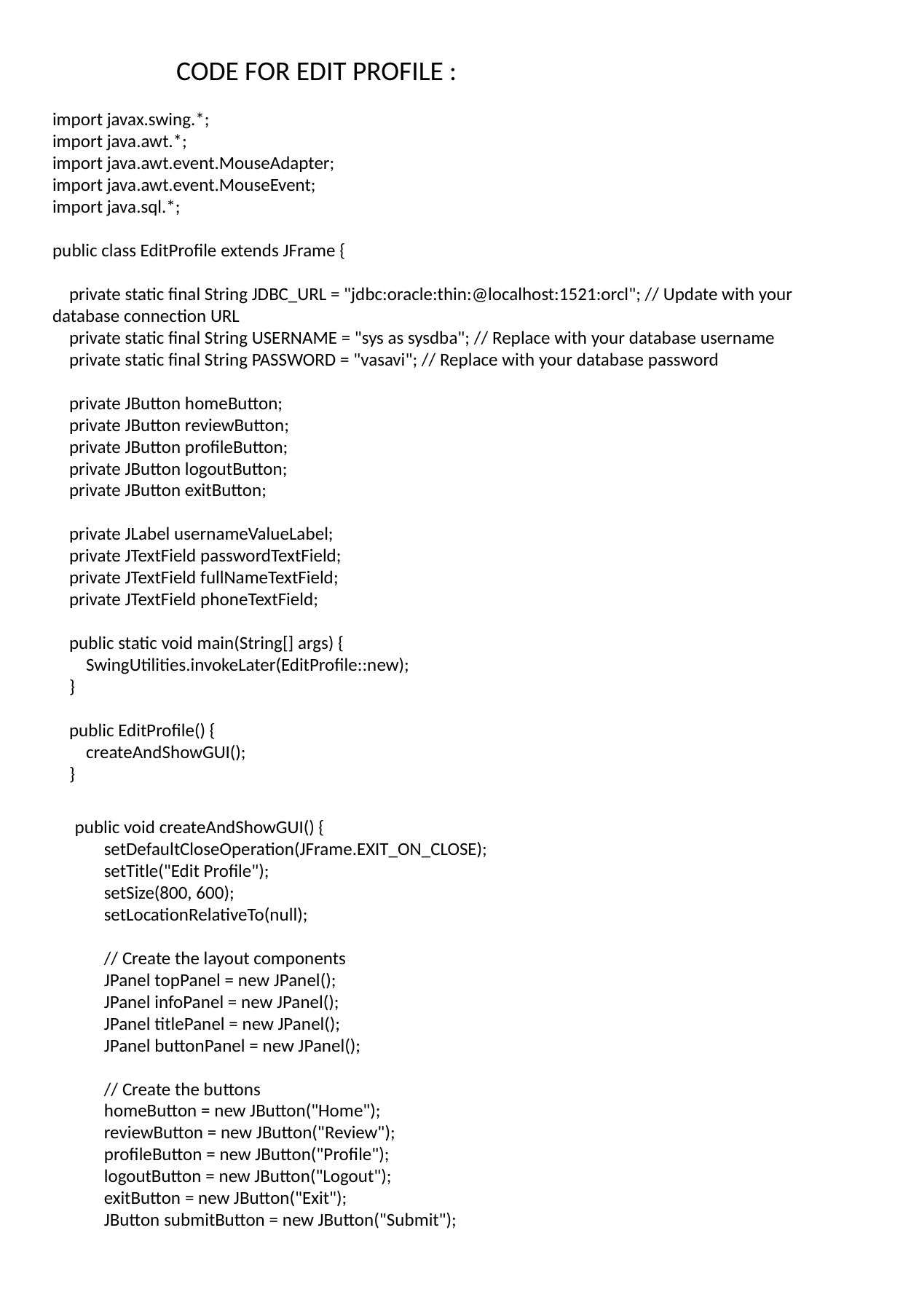

CODE FOR EDIT PROFILE :
import javax.swing.*;
import java.awt.*;
import java.awt.event.MouseAdapter;
import java.awt.event.MouseEvent;
import java.sql.*;

public class EditProfile extends JFrame {

    private static final String JDBC_URL = "jdbc:oracle:thin:@localhost:1521:orcl"; // Update with your database connection URL
    private static final String USERNAME = "sys as sysdba"; // Replace with your database username
    private static final String PASSWORD = "vasavi"; // Replace with your database password

    private JButton homeButton;
    private JButton reviewButton;
    private JButton profileButton;
    private JButton logoutButton;
    private JButton exitButton;

    private JLabel usernameValueLabel;
    private JTextField passwordTextField;
    private JTextField fullNameTextField;
    private JTextField phoneTextField;

    public static void main(String[] args) {
        SwingUtilities.invokeLater(EditProfile::new);
    }

    public EditProfile() {
        createAndShowGUI();
    }
 public void createAndShowGUI() {
        setDefaultCloseOperation(JFrame.EXIT_ON_CLOSE);
        setTitle("Edit Profile");
        setSize(800, 600);
        setLocationRelativeTo(null);

        // Create the layout components
        JPanel topPanel = new JPanel();
        JPanel infoPanel = new JPanel();
        JPanel titlePanel = new JPanel();
        JPanel buttonPanel = new JPanel();

        // Create the buttons
        homeButton = new JButton("Home");
        reviewButton = new JButton("Review");
        profileButton = new JButton("Profile");
        logoutButton = new JButton("Logout");
        exitButton = new JButton("Exit");
        JButton submitButton = new JButton("Submit");